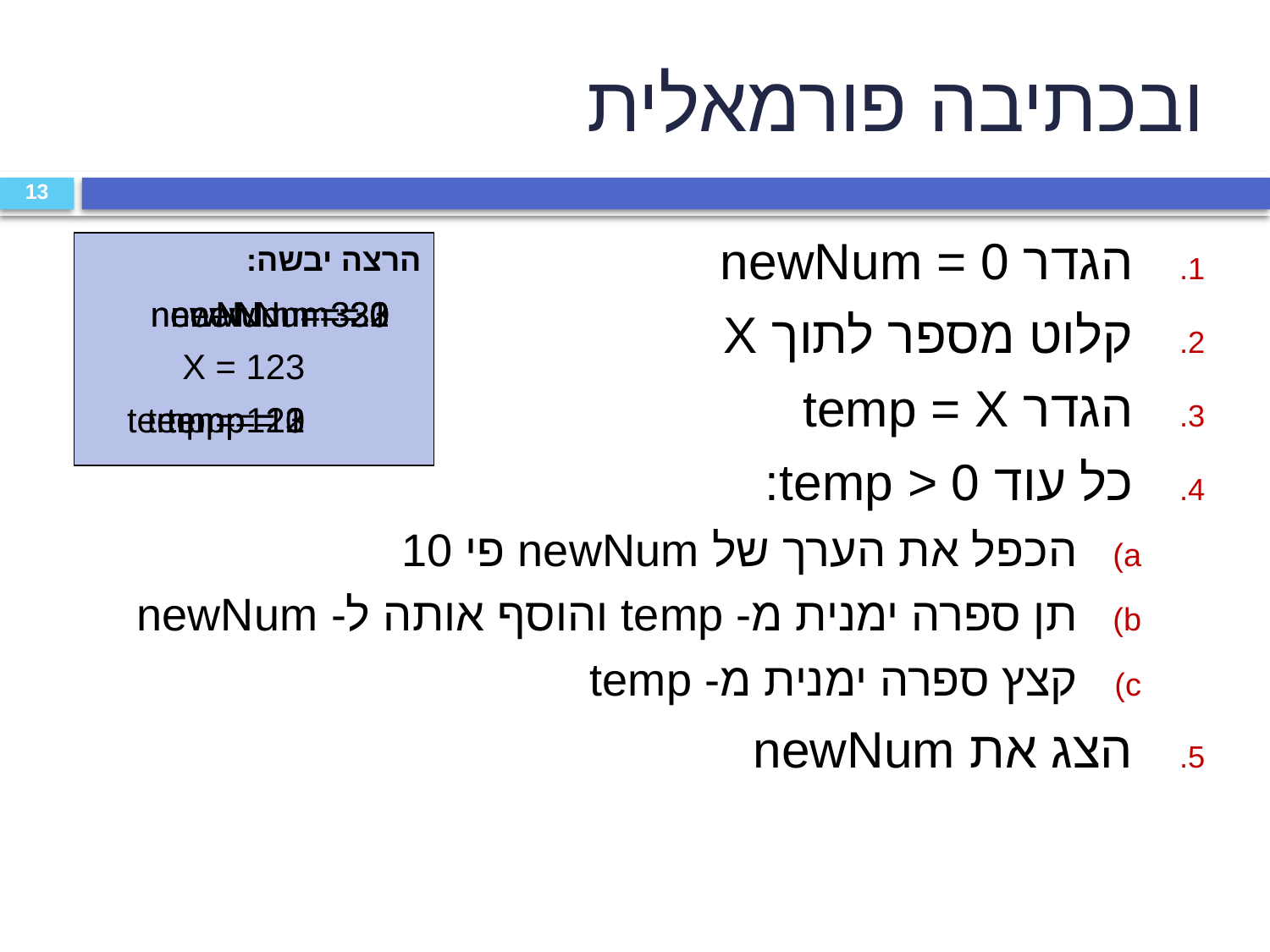

# ובכתיבה פורמאלית
13
הגדר newNum = 0
קלוט מספר לתוך X
הגדר temp = X
כל עוד temp > 0:
הכפל את הערך של newNum פי 10
תן ספרה ימנית מ- temp והוסף אותה ל- newNum
קצץ ספרה ימנית מ- temp
הצג את newNum

הרצה יבשה:
newNum = 0
newNum = 30
newNum = 32
newNum = 321
newNum = 3
newNum = 320
X = 123
temp = 123
temp = 12
temp = 1
temp = 0